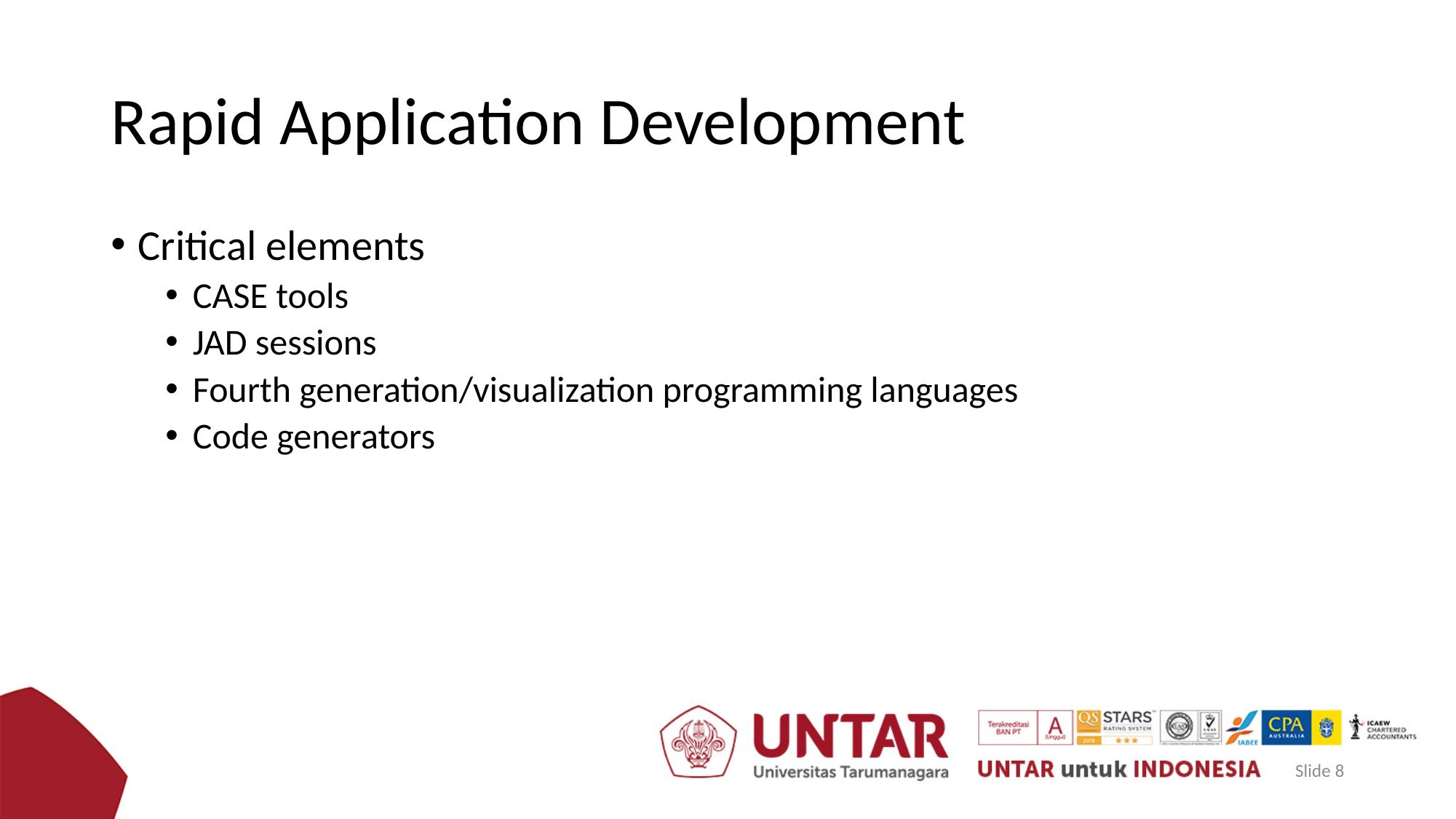

Critical elements
CASE tools
JAD sessions
Fourth generation/visualization programming languages
Code generators
# Rapid Application Development
Slide 8